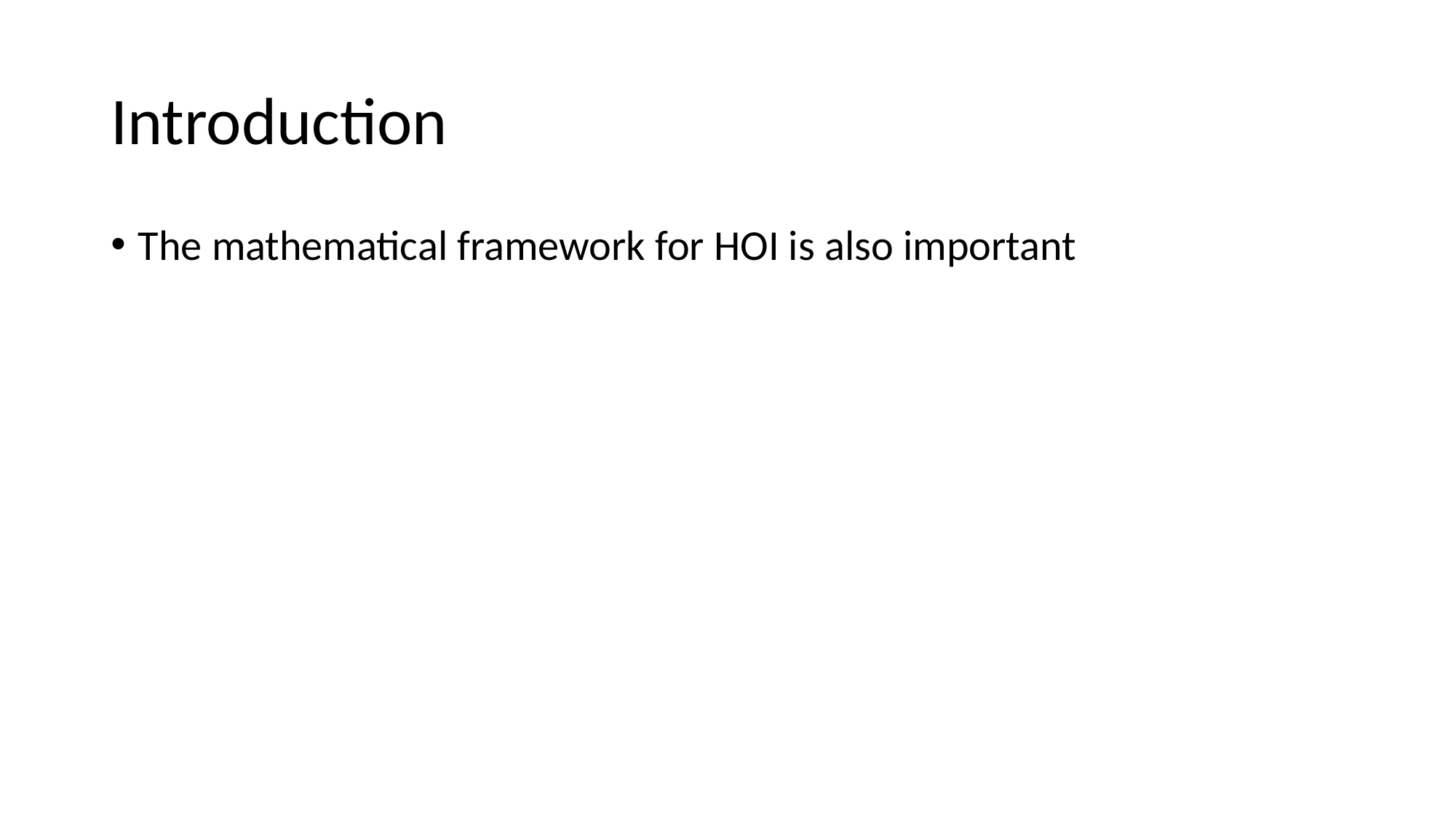

# Introduction
The mathematical framework for HOI is also important